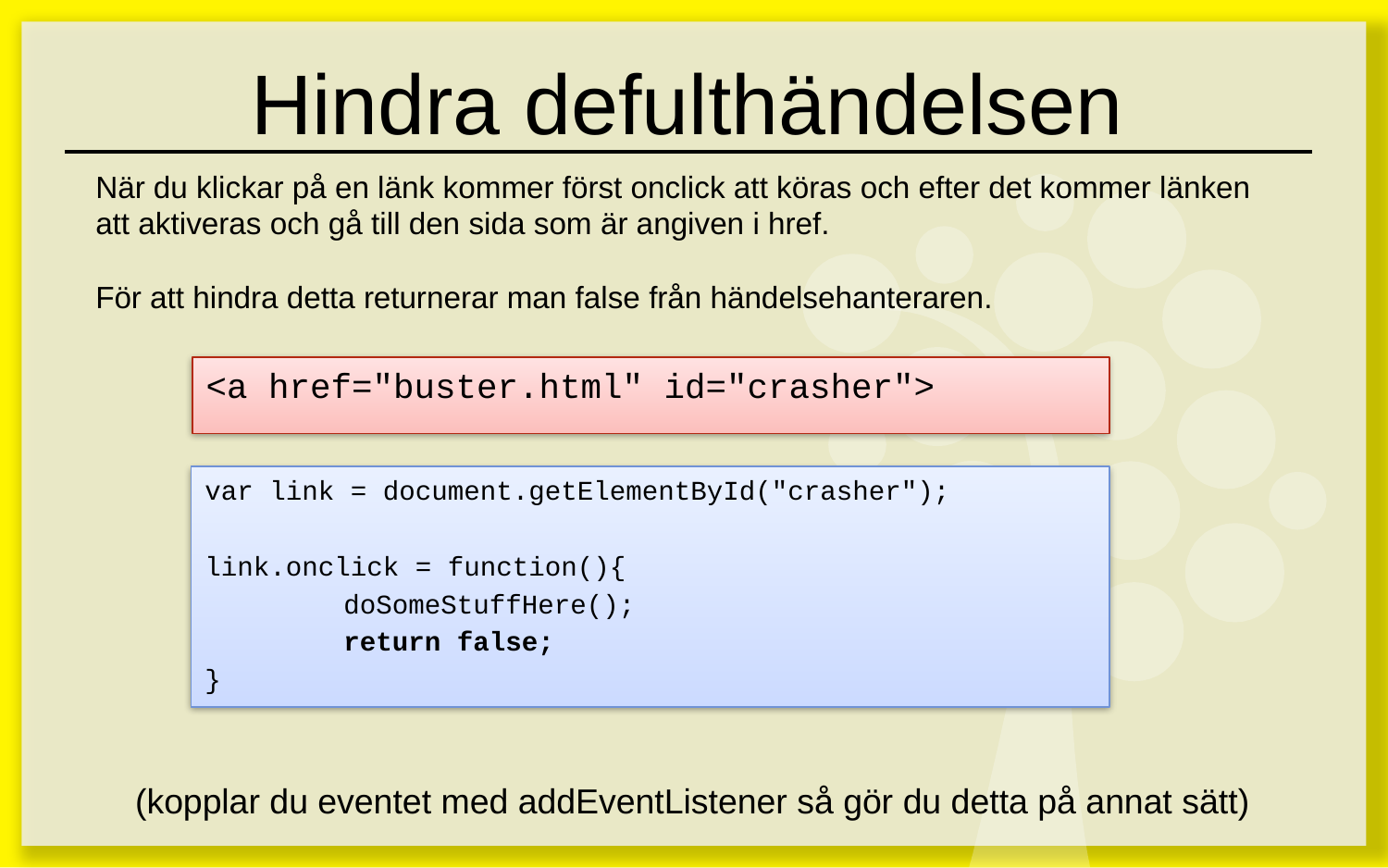

# Hindra defulthändelsen
När du klickar på en länk kommer först onclick att köras och efter det kommer länken att aktiveras och gå till den sida som är angiven i href.

För att hindra detta returnerar man false från händelsehanteraren.
<a href="buster.html" id="crasher">
var link = document.getElementById("crasher");

link.onclick = function(){
	doSomeStuffHere();
	return false;
}
(kopplar du eventet med addEventListener så gör du detta på annat sätt)